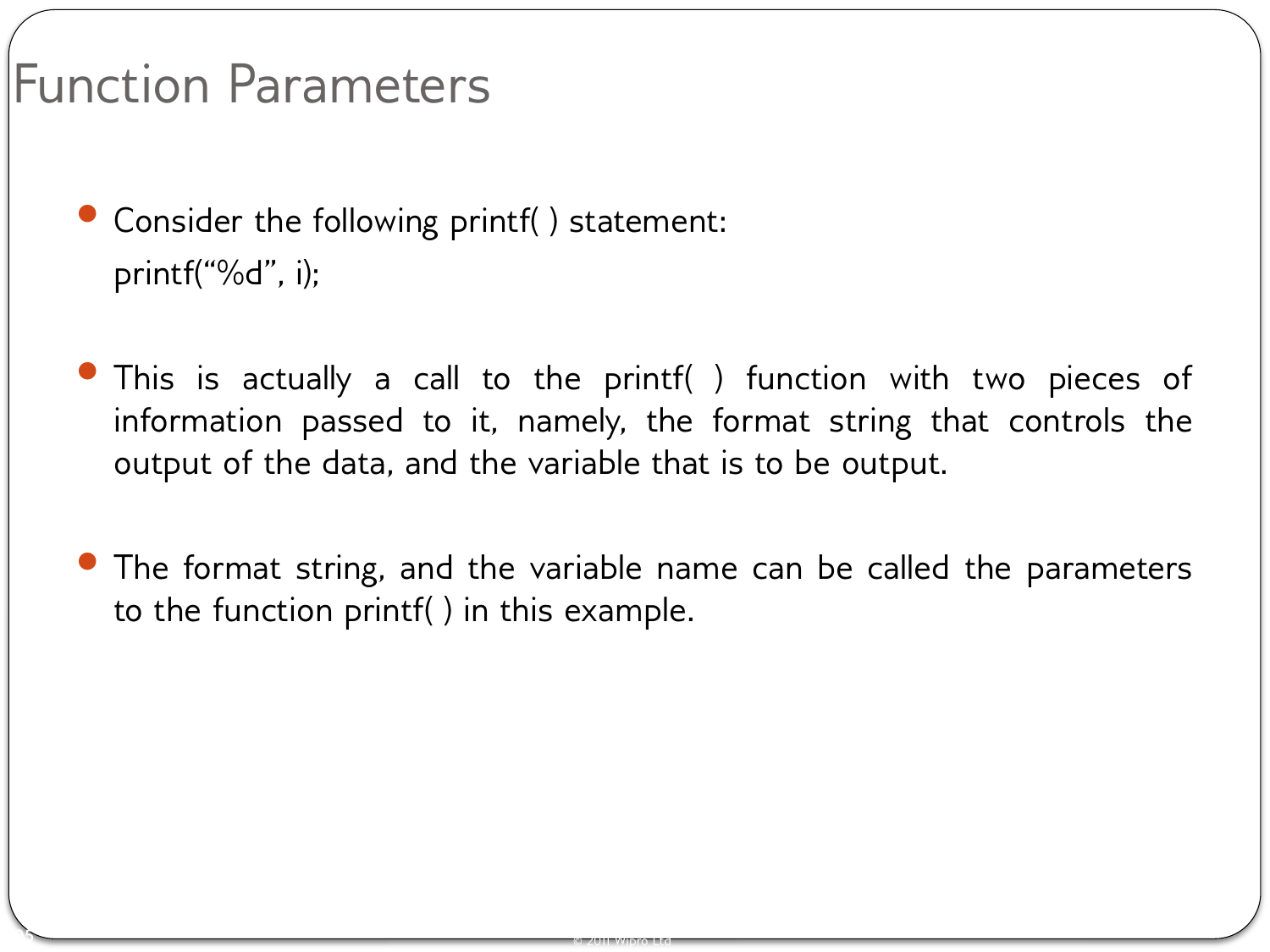

# Function Parameters
Consider the following printf( ) statement:
	printf(“%d”, i);

This is actually a call to the printf( ) function with two pieces of information passed to it, namely, the format string that controls the output of the data, and the variable that is to be output.

The format string, and the variable name can be called the parameters to the function printf( ) in this example.